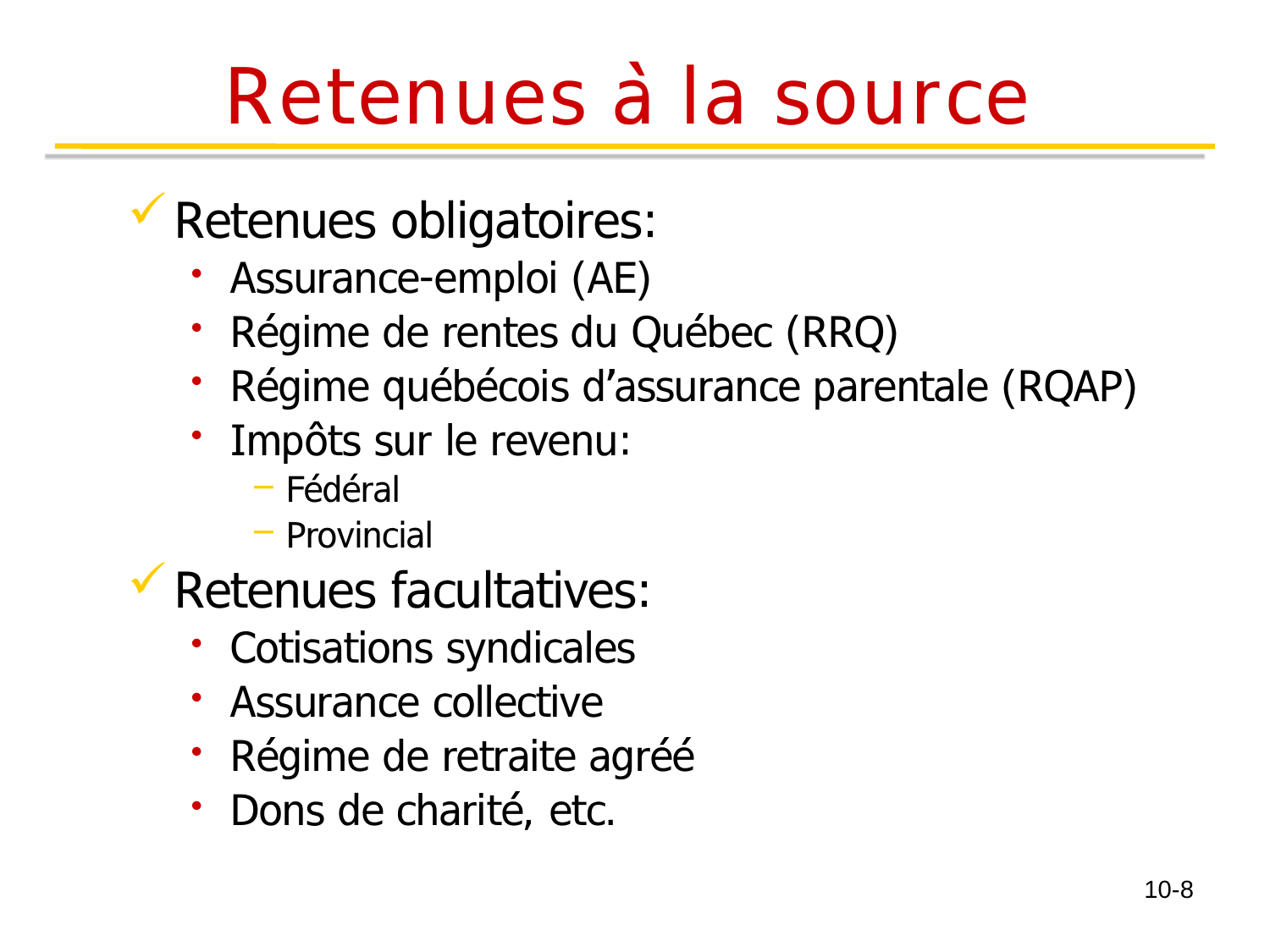

# Retenues à la source

Retenues obligatoires:
Assurance-emploi (AE)
Régime de rentes du Québec (RRQ)
Régime québécois d’assurance parentale (RQAP)
Impôts sur le revenu:
Fédéral
Provincial
Retenues facultatives:
Cotisations syndicales
Assurance collective
Régime de retraite agréé
Dons de charité, etc.
10-8